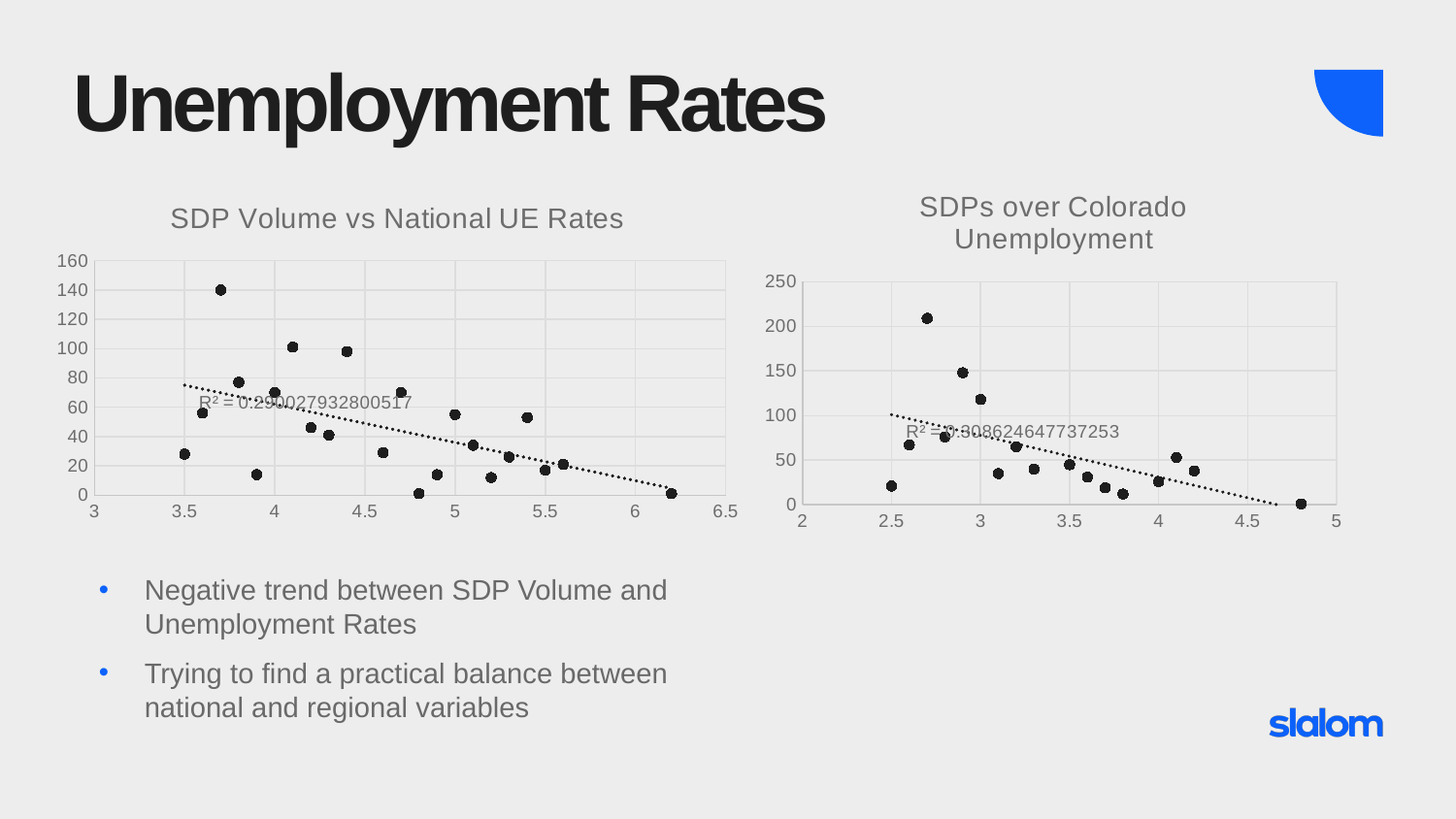

# Unemployment Rates

### Chart: SDPs over Colorado Unemployment

| Category |  |
|---|---|

### Chart: SDP Volume vs National UE Rates

| Category |  |
|---|---|
Negative trend between SDP Volume and Unemployment Rates
Trying to find a practical balance between national and regional variables